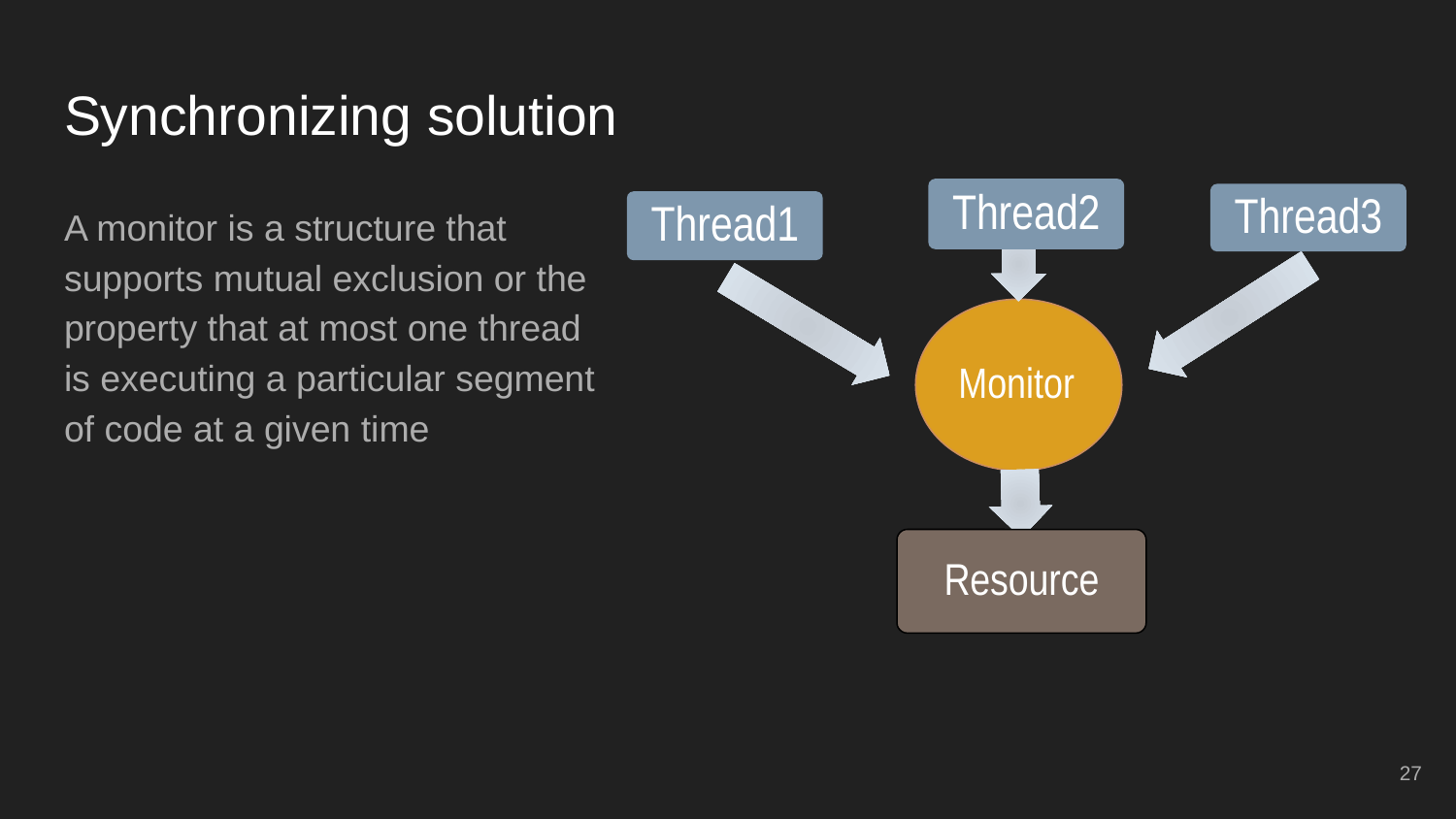

# Synchronizing solution

Thread2

Thread3

Thread1

Monitor

Resource
A monitor is a structure that supports mutual exclusion or the property that at most one thread is executing a particular segment of code at a given time

27